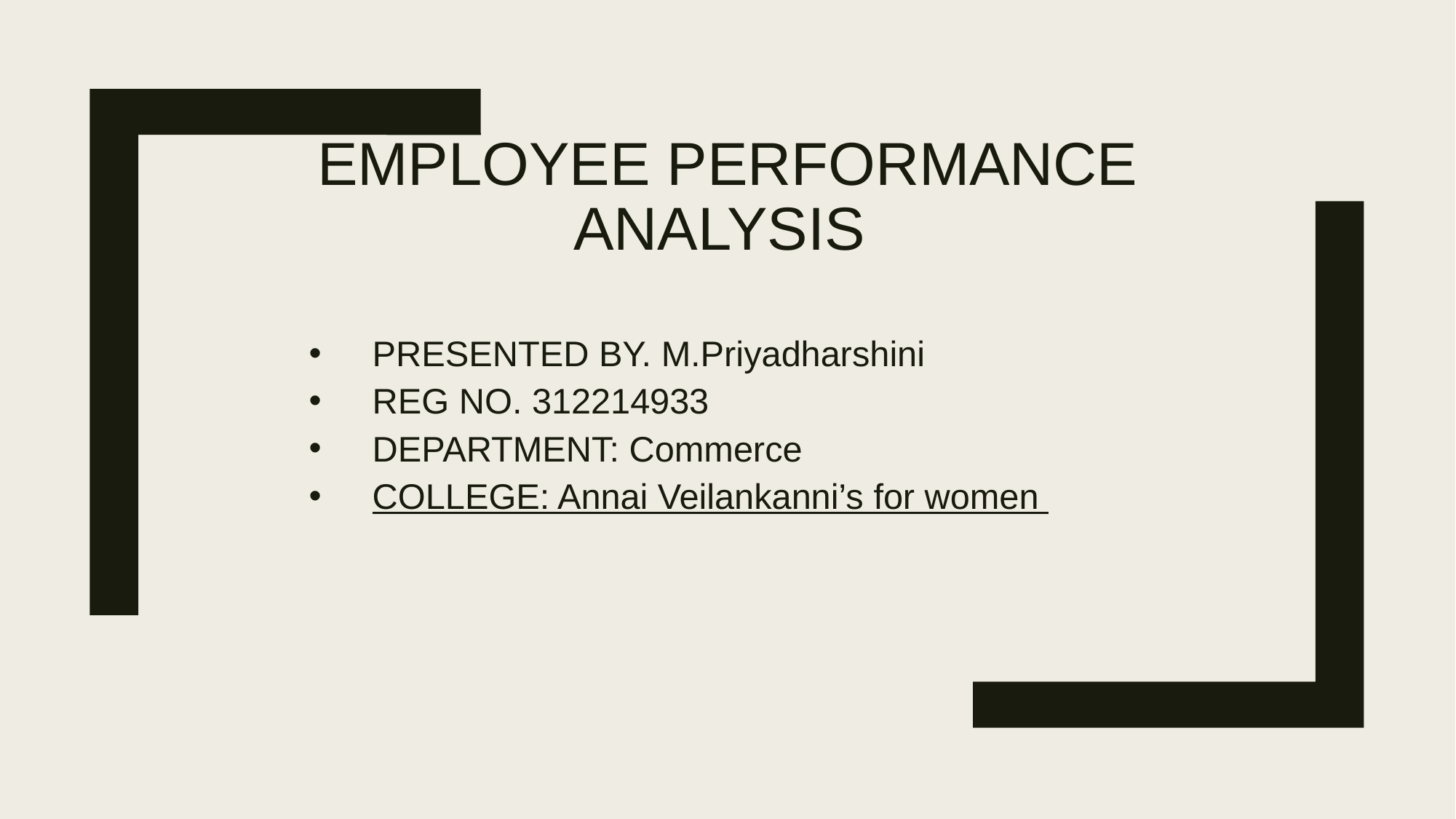

# Employee Performance Analysis
PRESENTED BY. M.Priyadharshini
REG NO. 312214933
DEPARTMENT: Commerce
COLLEGE: Annai Veilankanni’s for women